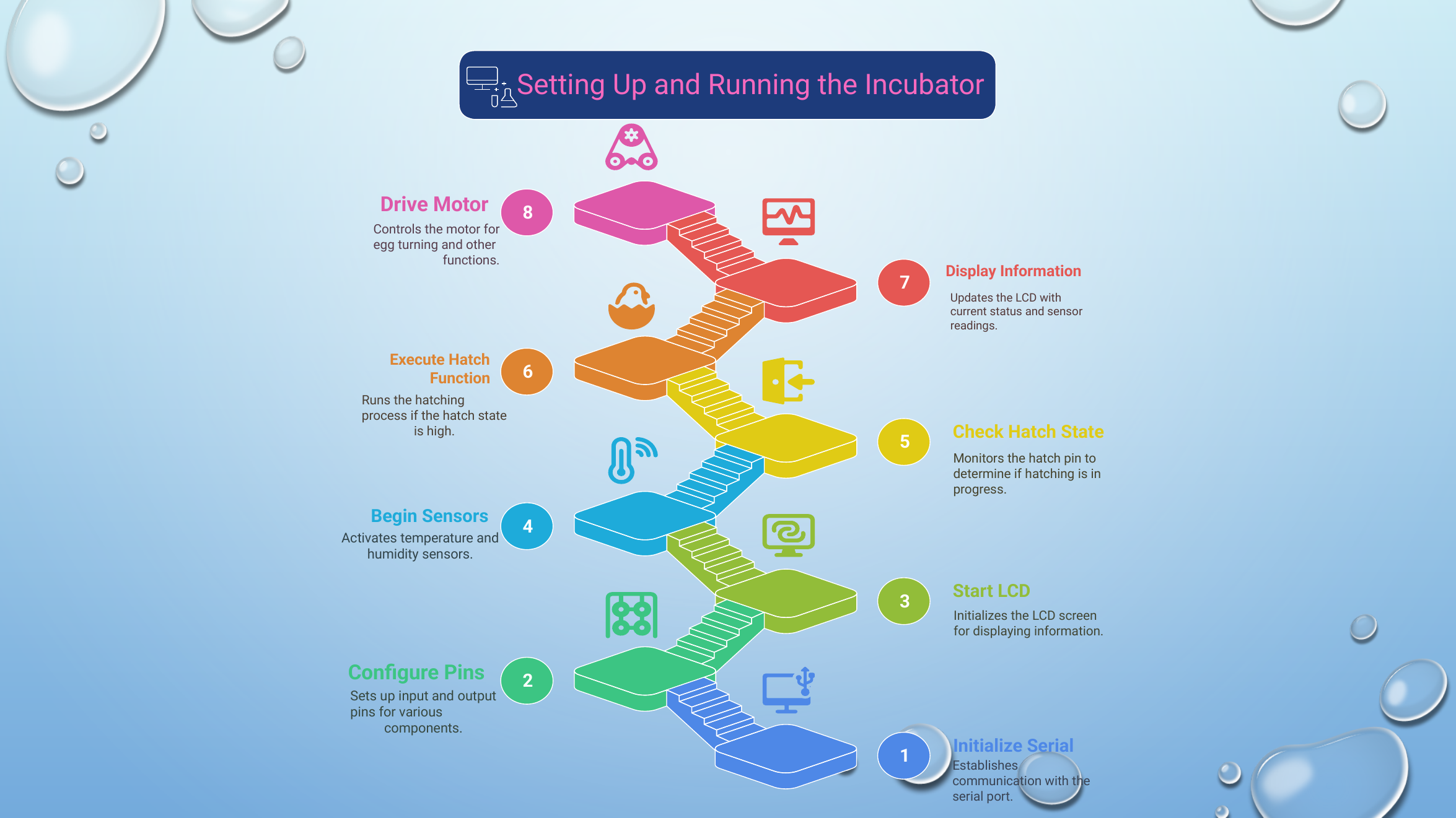

Setting Up and Running the Incubator

Drive Motor

8

Controls the motor for
egg turning and other
functions.

Display Information
7

Updates the LCD with
current status and sensor
readings.

Execute Hatch
Function

6

Runs the hatching
process if the hatch state
is high.

Check Hatch State
5

Monitors the hatch pin to
determine if hatching is in
progress.

Begin Sensors

4

Activates temperature and
humidity sensors.

Start LCD
3

Initializes the LCD screen
for displaying information.

Configure Pins

2

Sets up input and output
pins for various
components.

Initialize Serial
1
Establishes
communication with the
serial port.